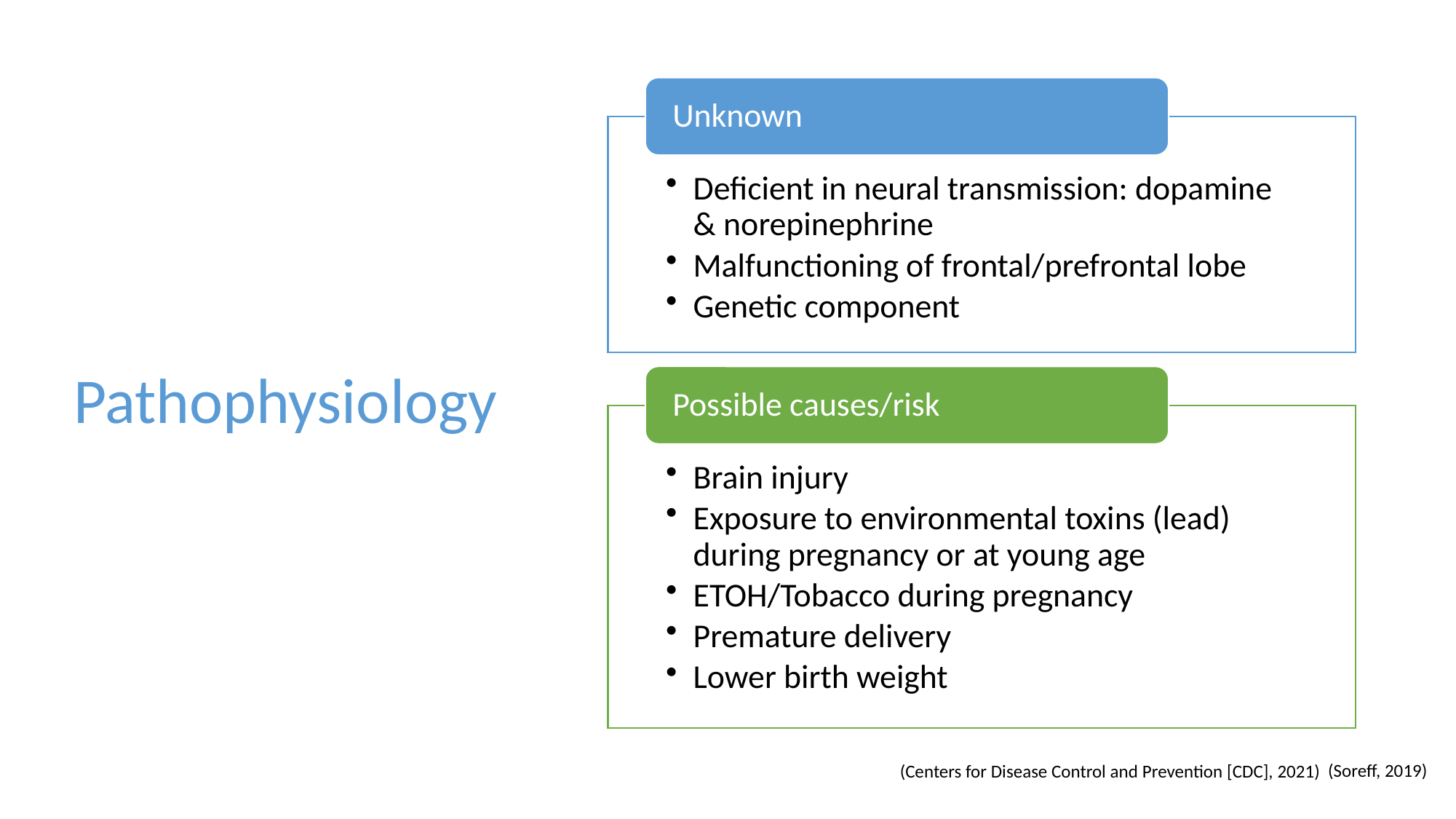

# Pathophysiology
Deficient in neural transmission: dopamine & norepinephrine
Malfunctioning of frontal/prefrontal lobe
Genetic component
Unknown
Brain injury
Exposure to environmental toxins (lead) during pregnancy or at young age
ETOH/Tobacco during pregnancy
Premature delivery
Lower birth weight
Possible causes/risk
(Centers for Disease Control and Prevention [CDC], 2021)
(Soreff, 2019)